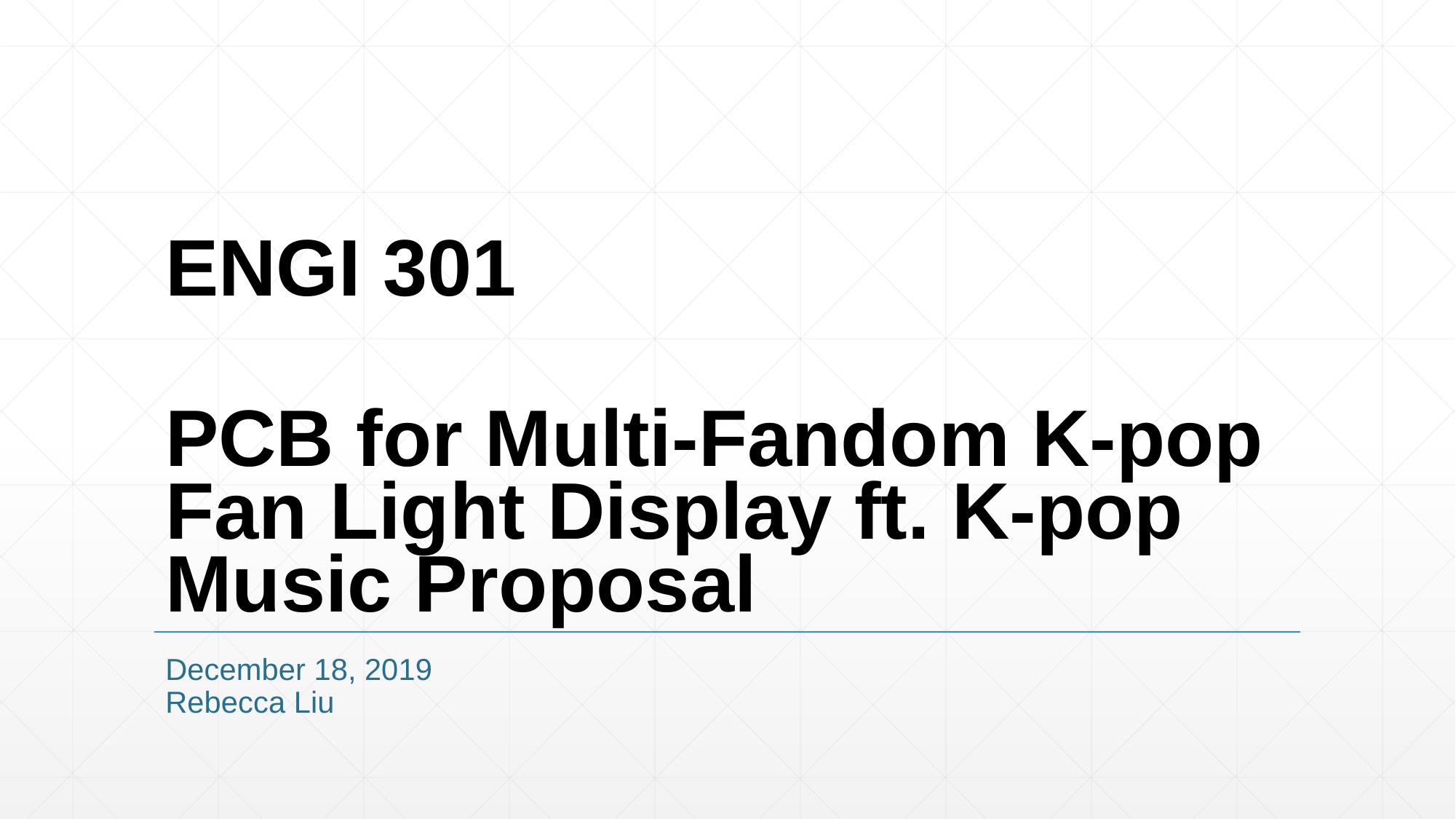

# ENGI 301 PCB for Multi-Fandom K-pop Fan Light Display ft. K-pop Music Proposal
December 18, 2019
Rebecca Liu